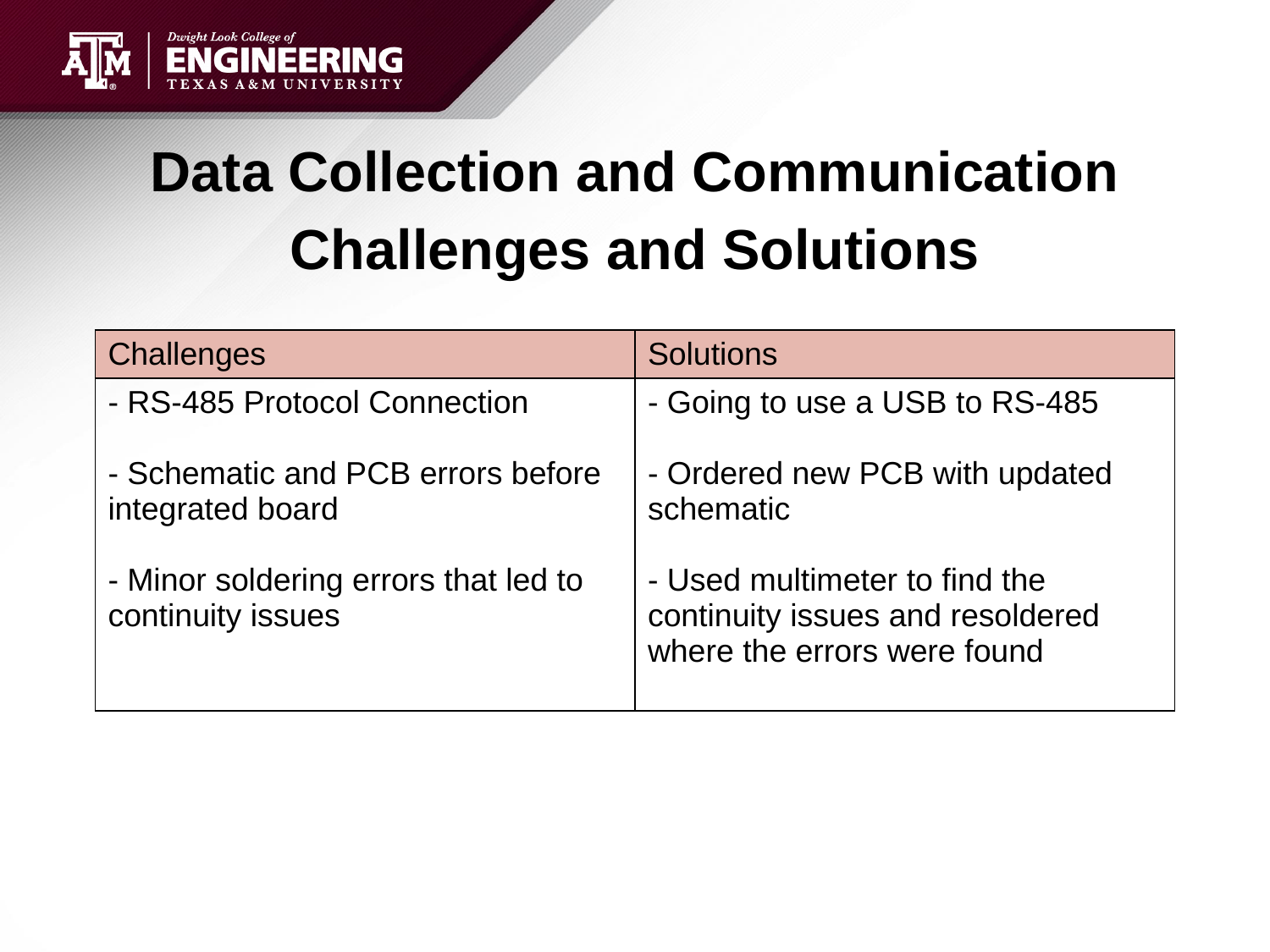

# Data Collection and Communication Challenges and Solutions
| Challenges | Solutions |
| --- | --- |
| - RS-485 Protocol Connection - Schematic and PCB errors before integrated board - Minor soldering errors that led to continuity issues | - Going to use a USB to RS-485 - Ordered new PCB with updated schematic - Used multimeter to find the continuity issues and resoldered where the errors were found |